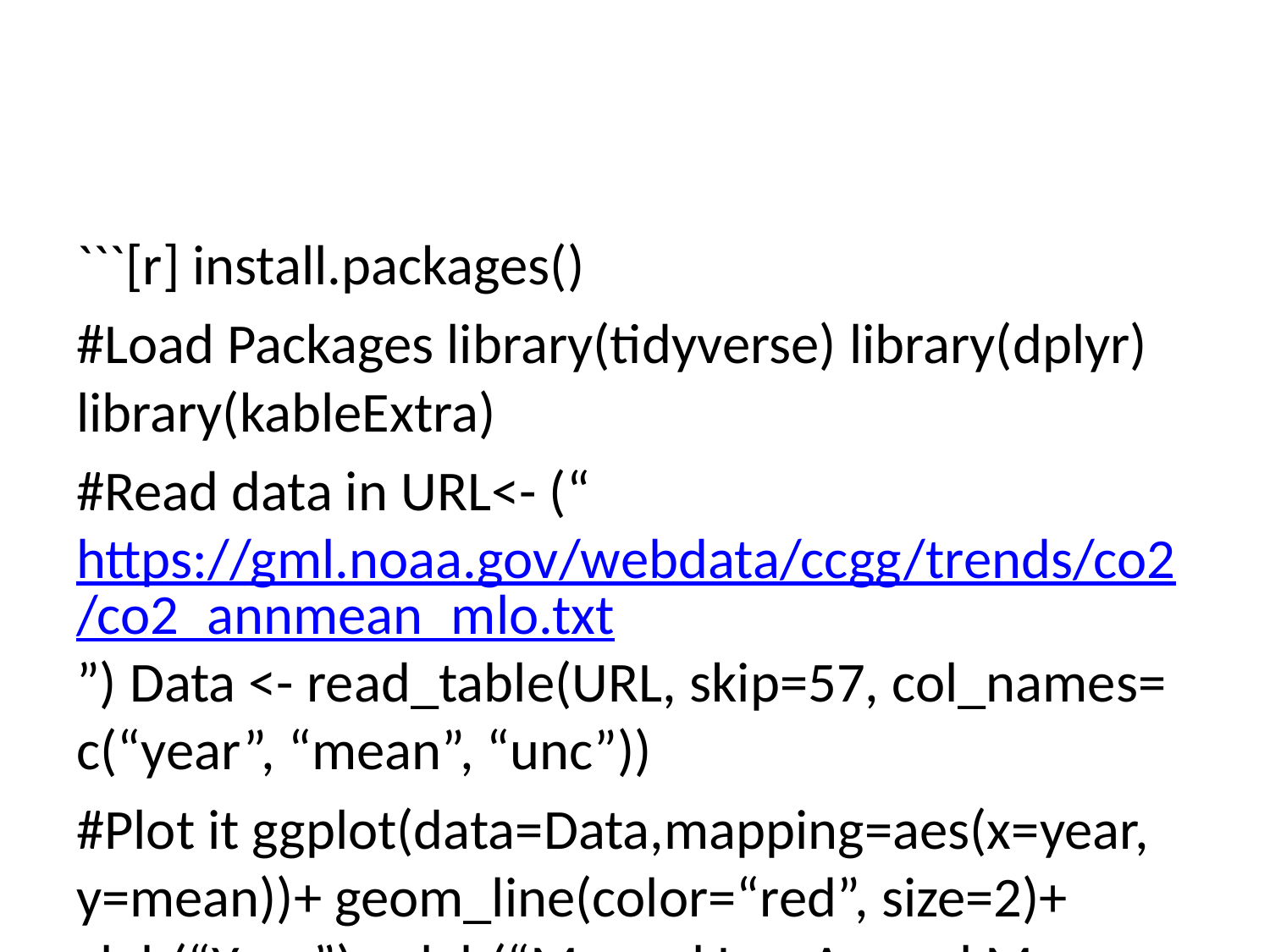

```[r] install.packages()
#Load Packages library(tidyverse) library(dplyr) library(kableExtra)
#Read data in URL<- (“https://gml.noaa.gov/webdata/ccgg/trends/co2/co2_annmean_mlo.txt”) Data <- read_table(URL, skip=57, col_names= c(“year”, “mean”, “unc”))
#Plot it ggplot(data=Data,mapping=aes(x=year, y=mean))+ geom_line(color=“red”, size=2)+ xlab(“Year”)+ ylab(“Manual Loa Annual Mean CO_2(ppm)”)
#Top 5 Mean Table Top5 <- Data%>% arrange(desc(mean))%>% top_n(mean, n=5)
#Print Top5 Top5
#Knit knitr::kable(Top5)